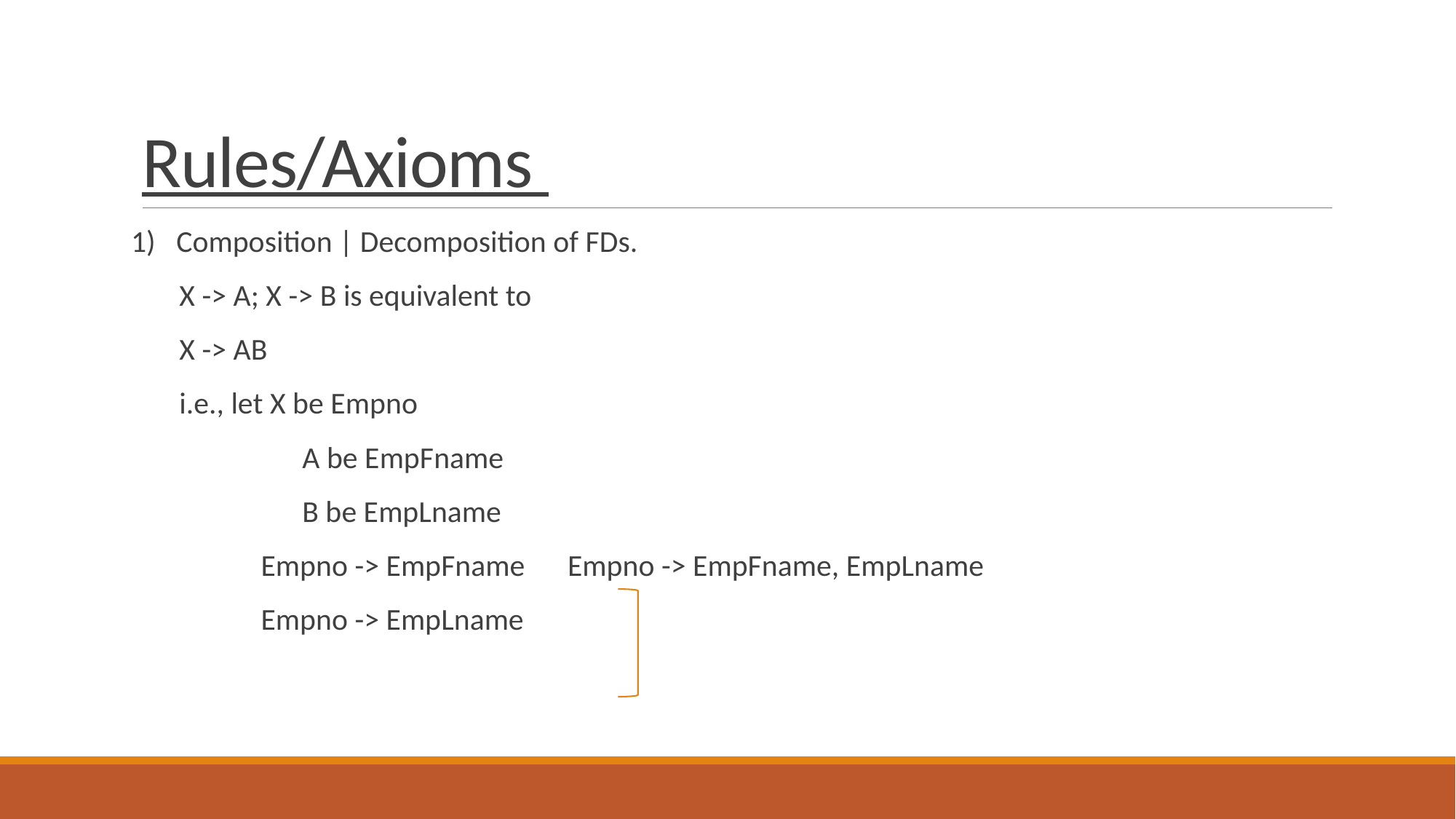

# Rules/Axioms
1)   Composition | Decomposition of FDs.
       X -> A; X -> B is equivalent to
       X -> AB
       i.e., let X be Empno
	         A be EmpFname
	         B be EmpLname
	   Empno -> EmpFname	Empno -> EmpFname, EmpLname
	   Empno -> EmpLname